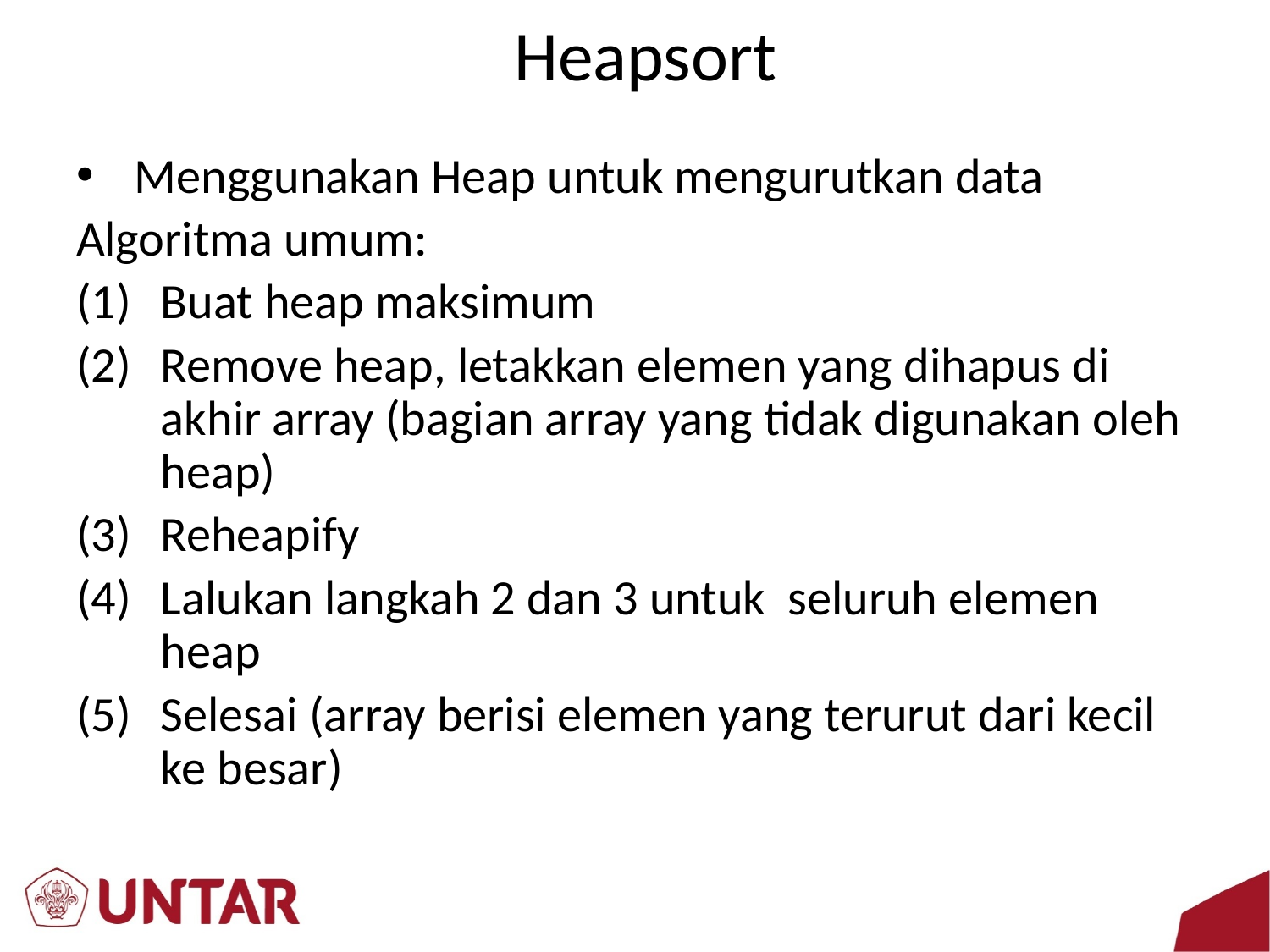

# Heapsort
Menggunakan Heap untuk mengurutkan data
Algoritma umum:
Buat heap maksimum
Remove heap, letakkan elemen yang dihapus di akhir array (bagian array yang tidak digunakan oleh heap)
Reheapify
Lalukan langkah 2 dan 3 untuk  seluruh elemen heap
Selesai (array berisi elemen yang terurut dari kecil ke besar)